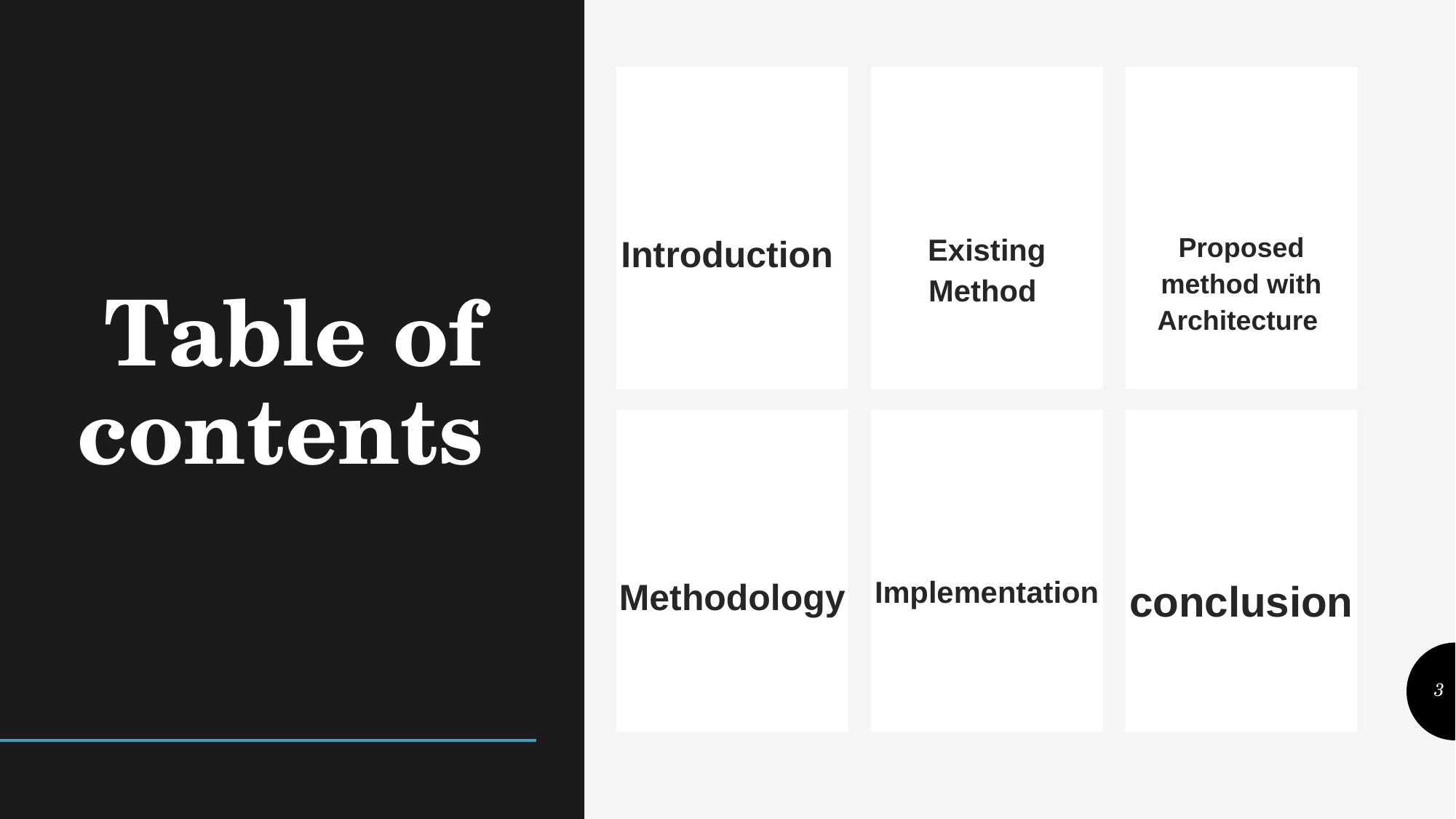

Introduction

Existing Method

Proposed method with Architecture
# Table of contents

Methodology

Implementation
conclusion
3